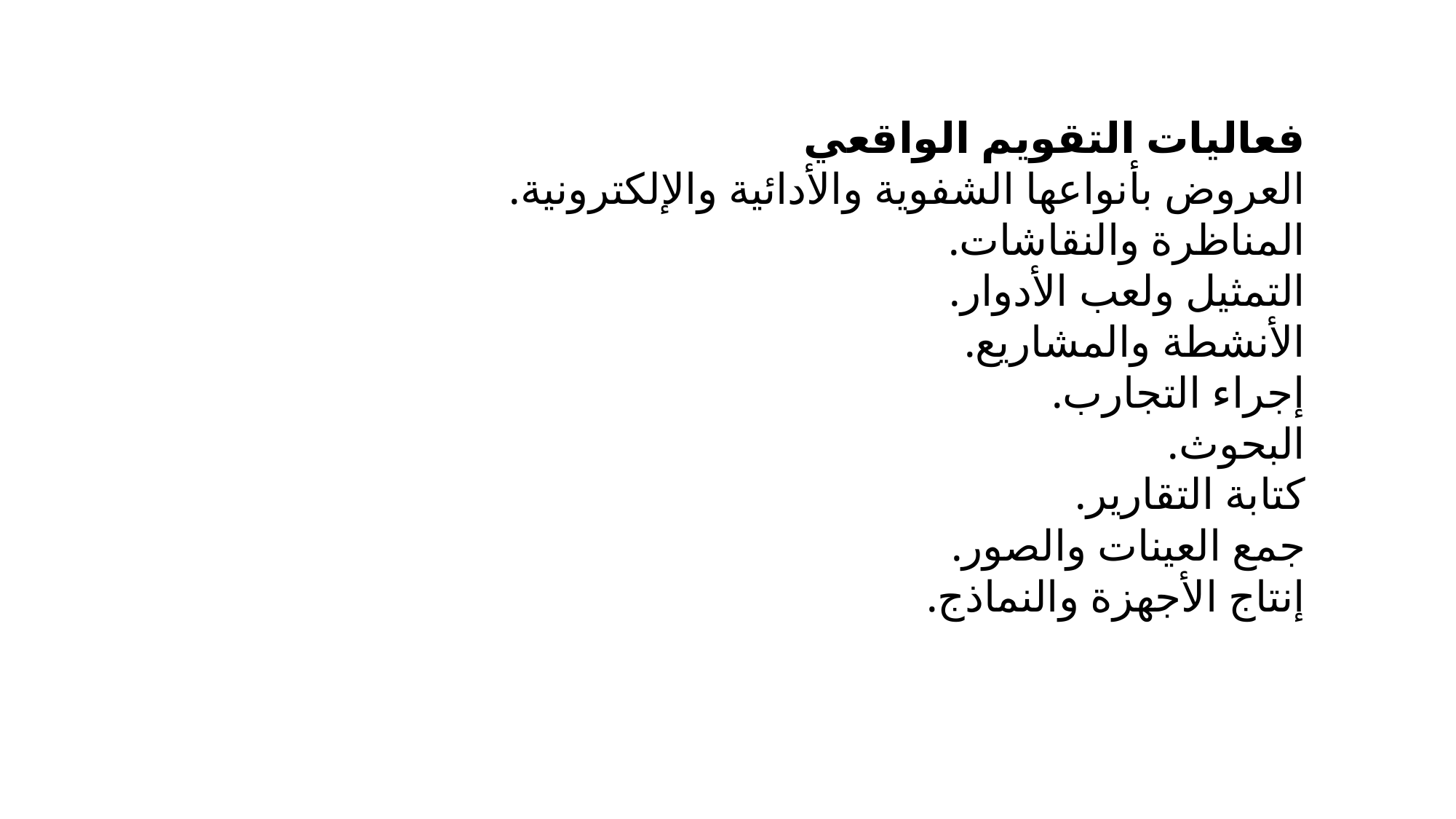

فعاليات التقويم الواقعي
العروض بأنواعها الشفوية والأدائية والإلكترونية.
المناظرة والنقاشات.
التمثيل ولعب الأدوار.
الأنشطة والمشاريع.
إجراء التجارب.
البحوث.
كتابة التقارير.
جمع العينات والصور.
إنتاج الأجهزة والنماذج.